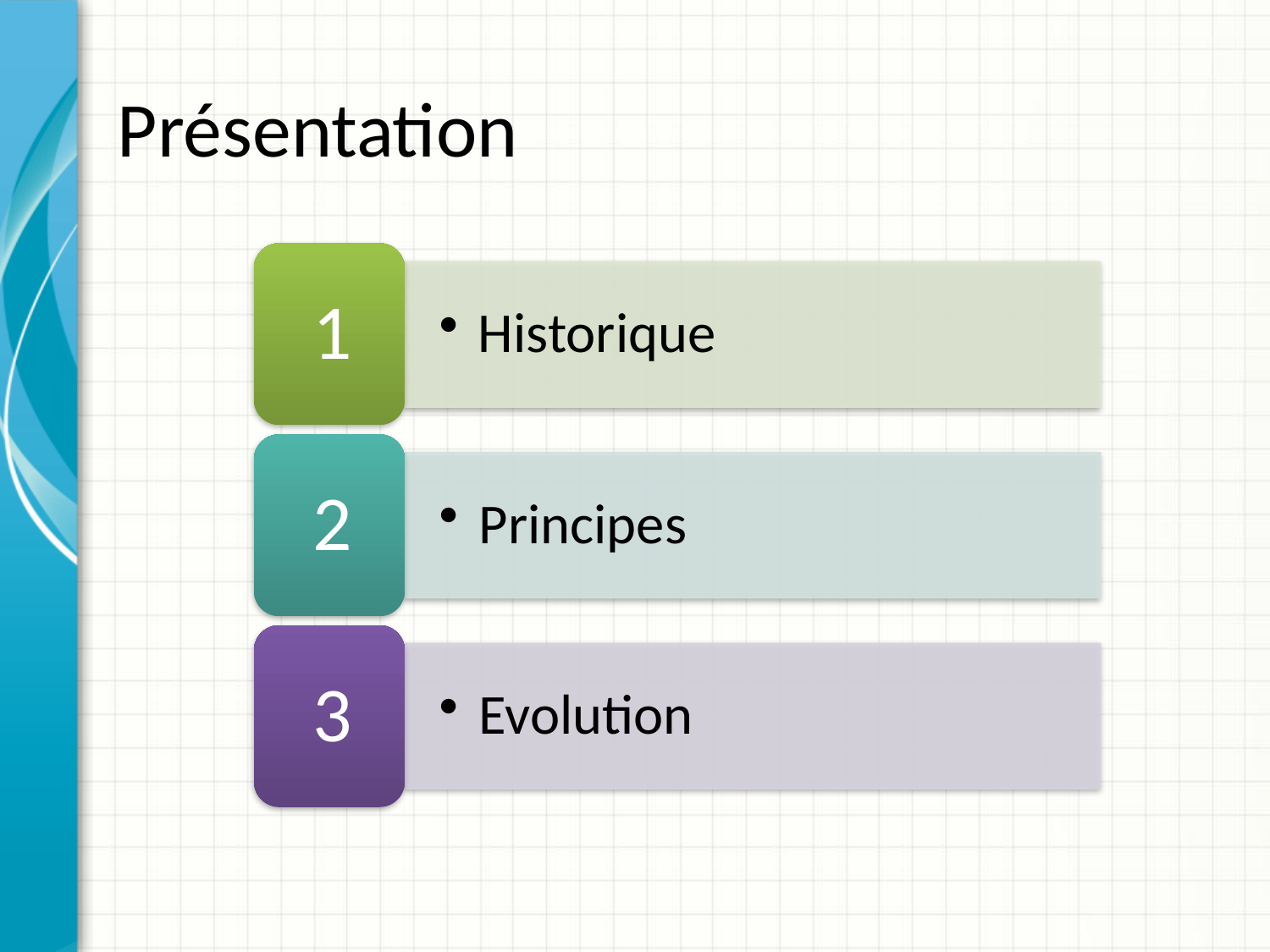

# Présentation
Historique
1
Principes
2
Evolution
3